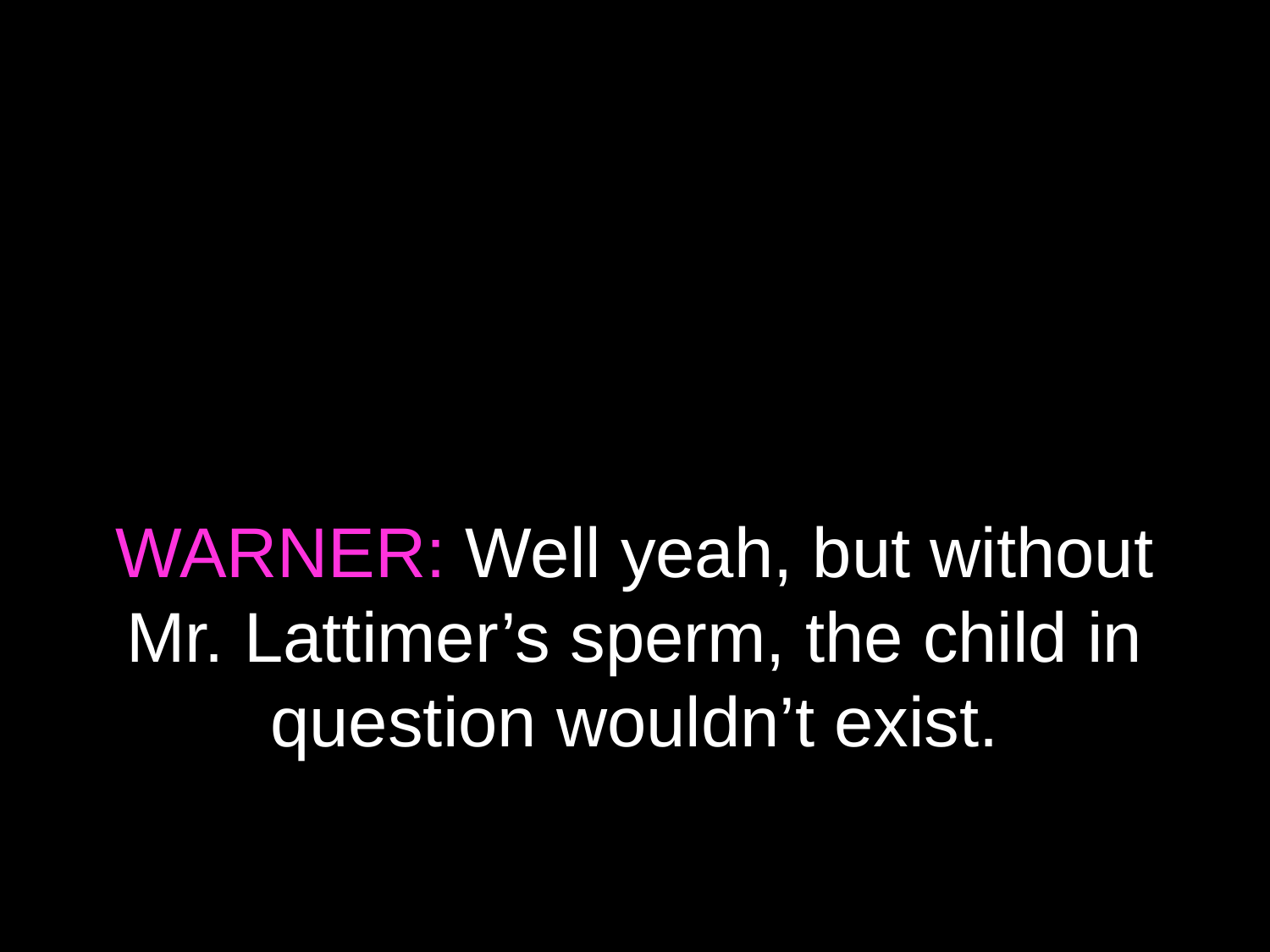

# WARNER: Well yeah, but without Mr. Lattimer’s sperm, the child in question wouldn’t exist.